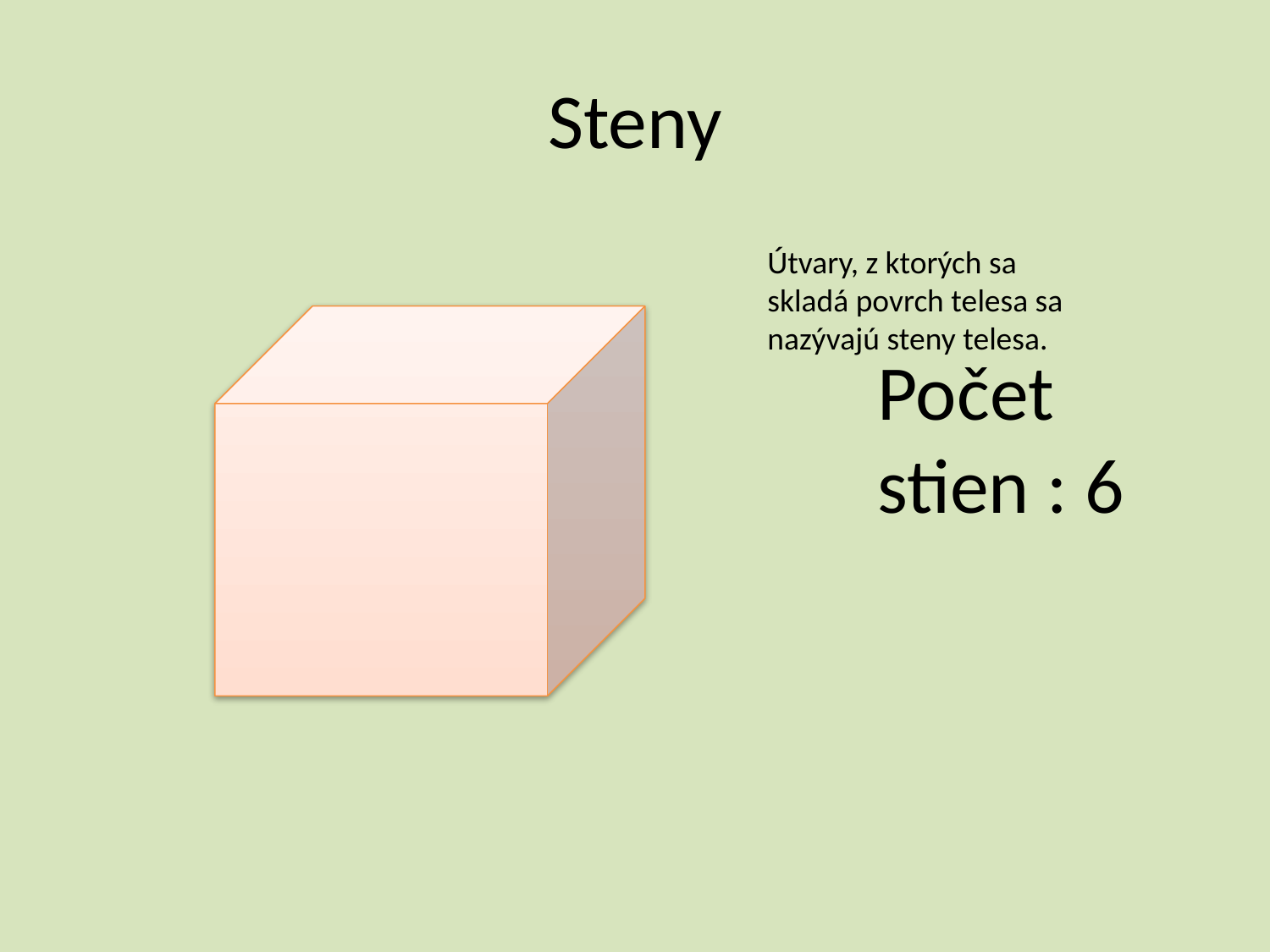

# Steny
Útvary, z ktorých sa skladá povrch telesa sa nazývajú steny telesa.

Počet stien : 6